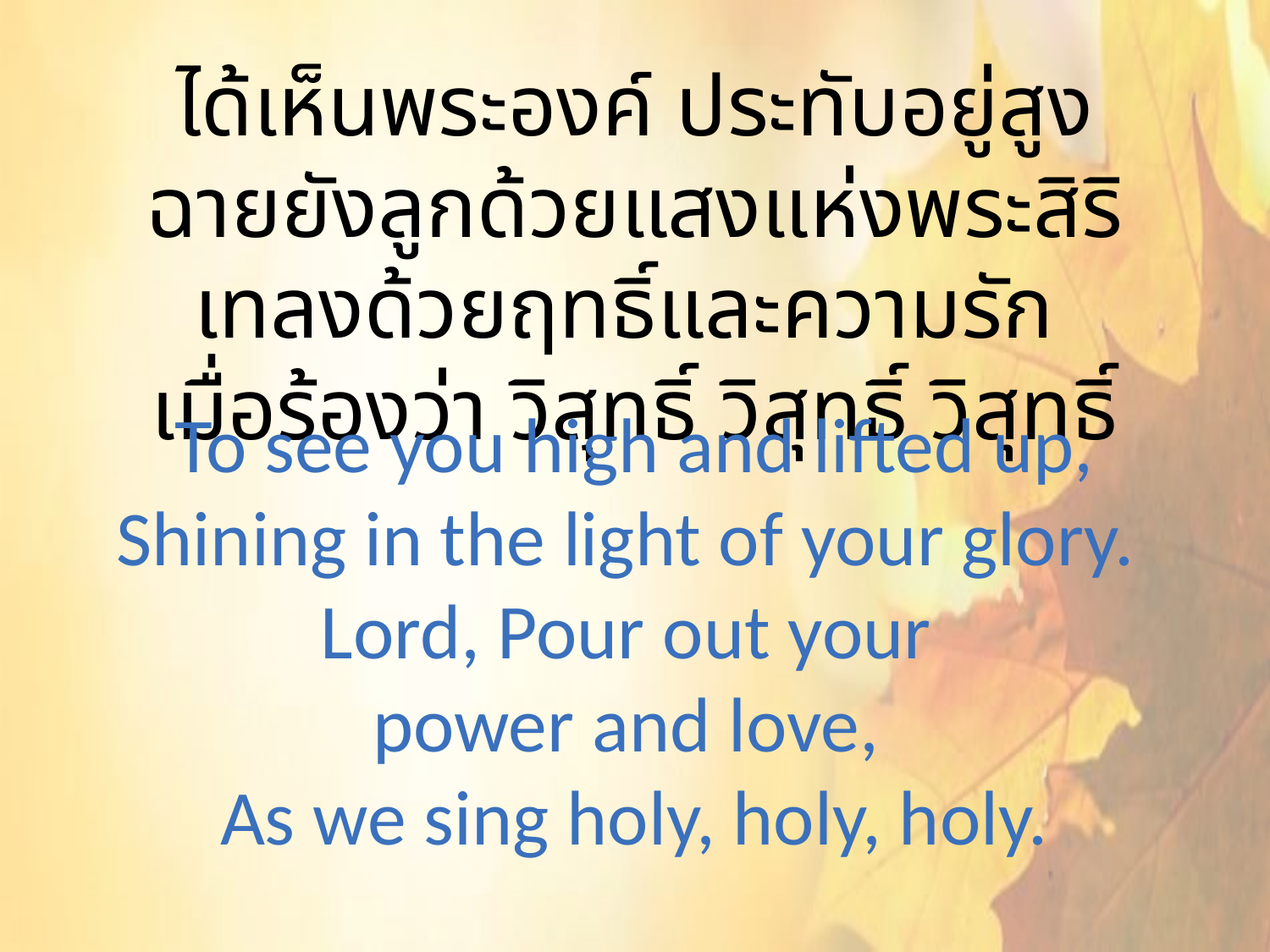

ได้เห็นพระองค์ ประทับอยู่สูง ฉายยังลูกด้วยแสงแห่งพระสิริ เทลงด้วยฤทธิ์และความรัก
เมื่อร้องว่า วิสุทธิ์ วิสุทธิ์ วิสุทธิ์
To see you high and lifted up, Shining in the light of your glory.
Lord, Pour out your
power and love,
As we sing holy, holy, holy.